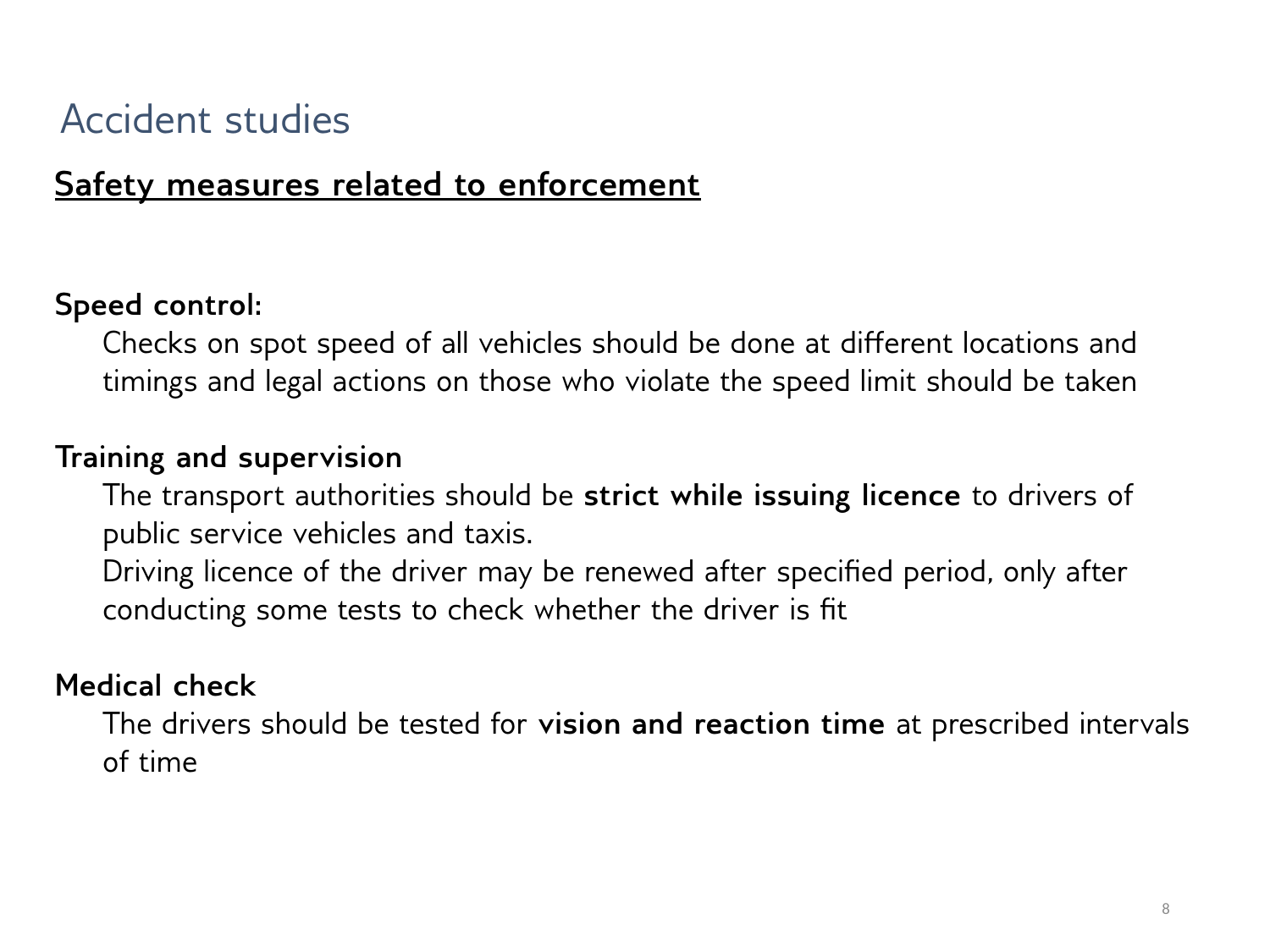

Accident studies

Safety measures related to enforcement

Speed control:
	Checks on spot speed of all vehicles should be done at different locations and timings and legal actions on those who violate the speed limit should be taken

Training and supervision
	The transport authorities should be strict while issuing licence to drivers of public service vehicles and taxis.
	Driving licence of the driver may be renewed after specified period, only after conducting some tests to check whether the driver is fit

Medical check
	The drivers should be tested for vision and reaction time at prescribed intervals of time
8